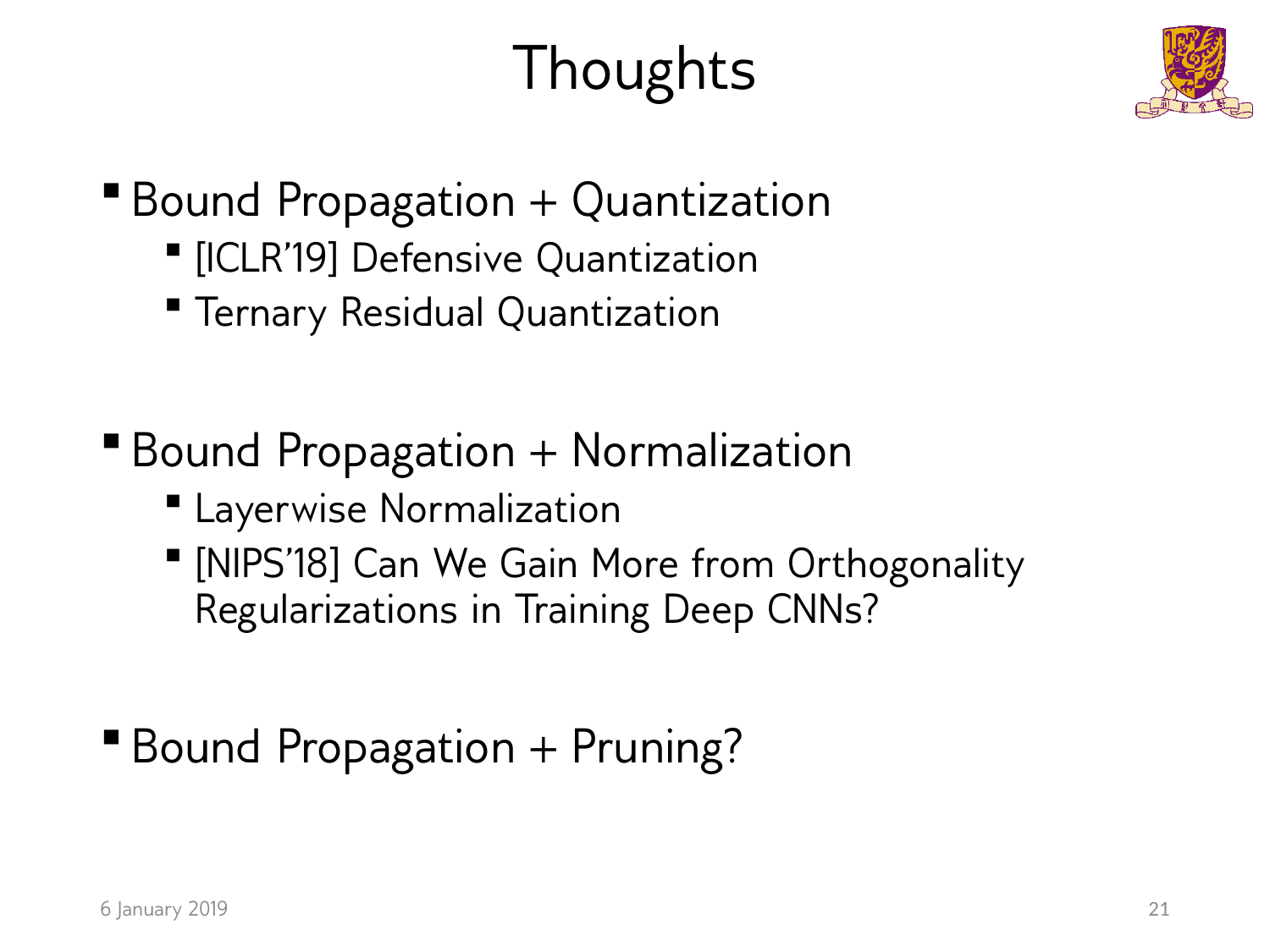

# Thoughts
Bound Propagation + Quantization
[ICLR’19] Defensive Quantization
Ternary Residual Quantization

Bound Propagation + Normalization
Layerwise Normalization
[NIPS’18] Can We Gain More from Orthogonality Regularizations in Training Deep CNNs?

Bound Propagation + Pruning?

6 January 2019
21